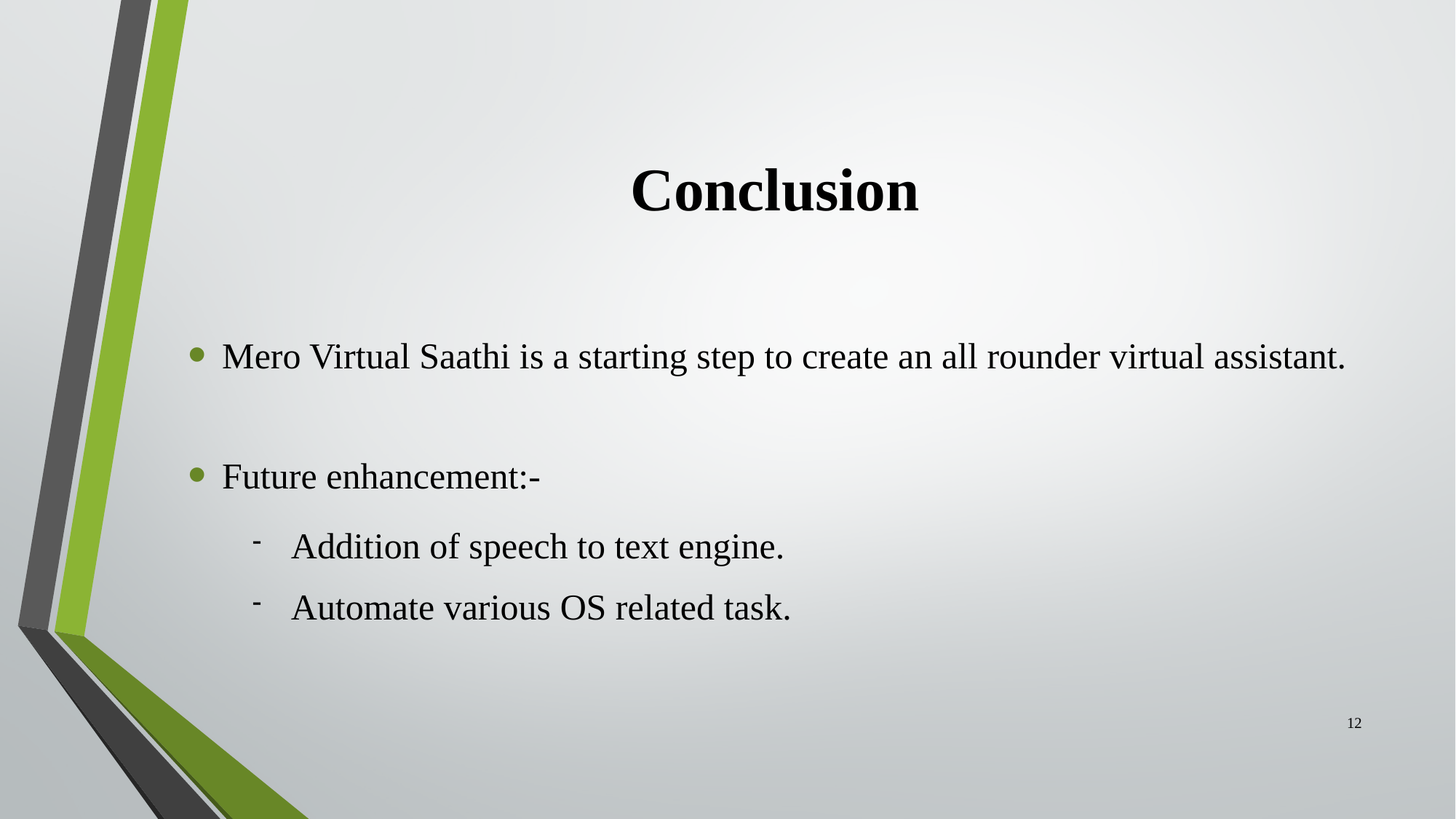

# Conclusion
Mero Virtual Saathi is a starting step to create an all rounder virtual assistant.

Future enhancement:-
Addition of speech to text engine.
Automate various OS related task.

12